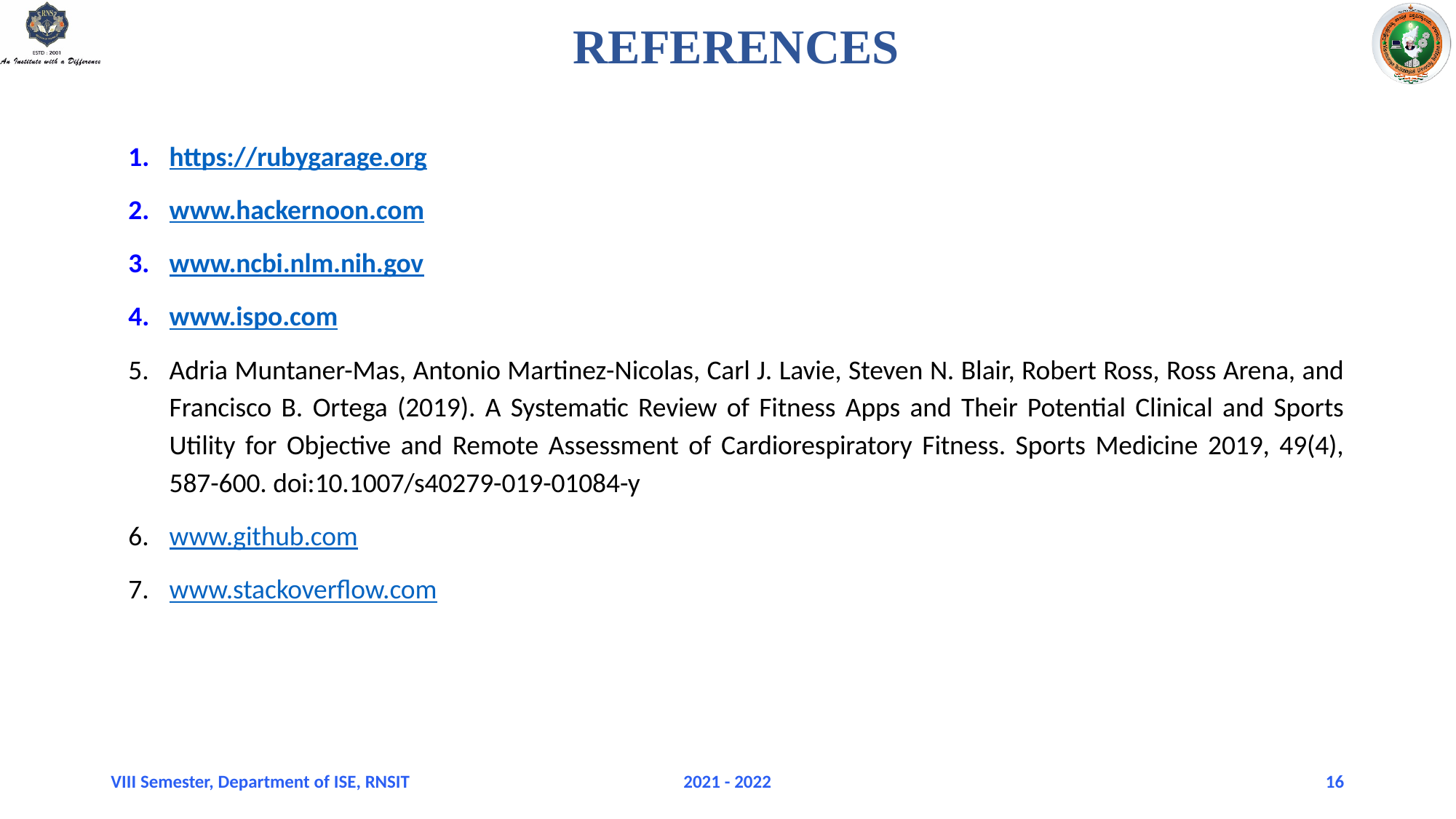

REFERENCES

https://rubygarage.org
www.hackernoon.com
www.ncbi.nlm.nih.gov
www.ispo.com
Adria Muntaner-Mas, Antonio Martinez-Nicolas, Carl J. Lavie, Steven N. Blair, Robert Ross, Ross Arena, and Francisco B. Ortega (2019). A Systematic Review of Fitness Apps and Their Potential Clinical and Sports Utility for Objective and Remote Assessment of Cardiorespiratory Fitness. Sports Medicine 2019, 49(4), 587-600. doi:10.1007/s40279-019-01084-y
www.github.com
www.stackoverflow.com

VIII Semester, Department of ISE, RNSIT
2021 - 2022
16